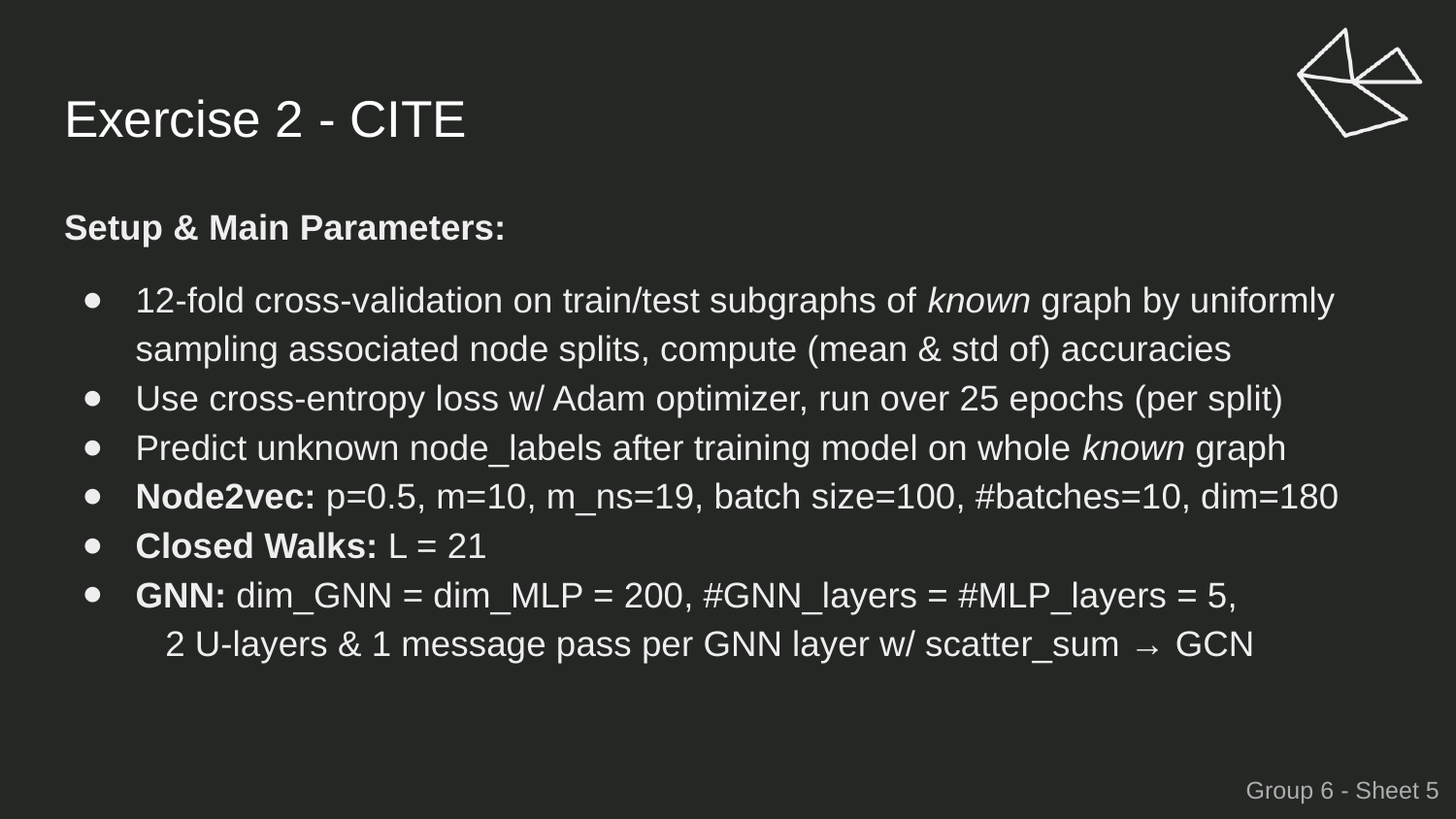

# Exercise 2 - CITE
Setup & Main Parameters:
12-fold cross-validation on train/test subgraphs of known graph by uniformly sampling associated node splits, compute (mean & std of) accuracies
Use cross-entropy loss w/ Adam optimizer, run over 25 epochs (per split)
Predict unknown node_labels after training model on whole known graph
Node2vec: p=0.5, m=10, m_ns=19, batch size=100, #batches=10, dim=180
Closed Walks: L = 21
GNN: dim_GNN = dim_MLP = 200, #GNN_layers = #MLP_layers = 5,
	   2 U-layers & 1 message pass per GNN layer w/ scatter_sum → GCN
Group 6 - Sheet 5